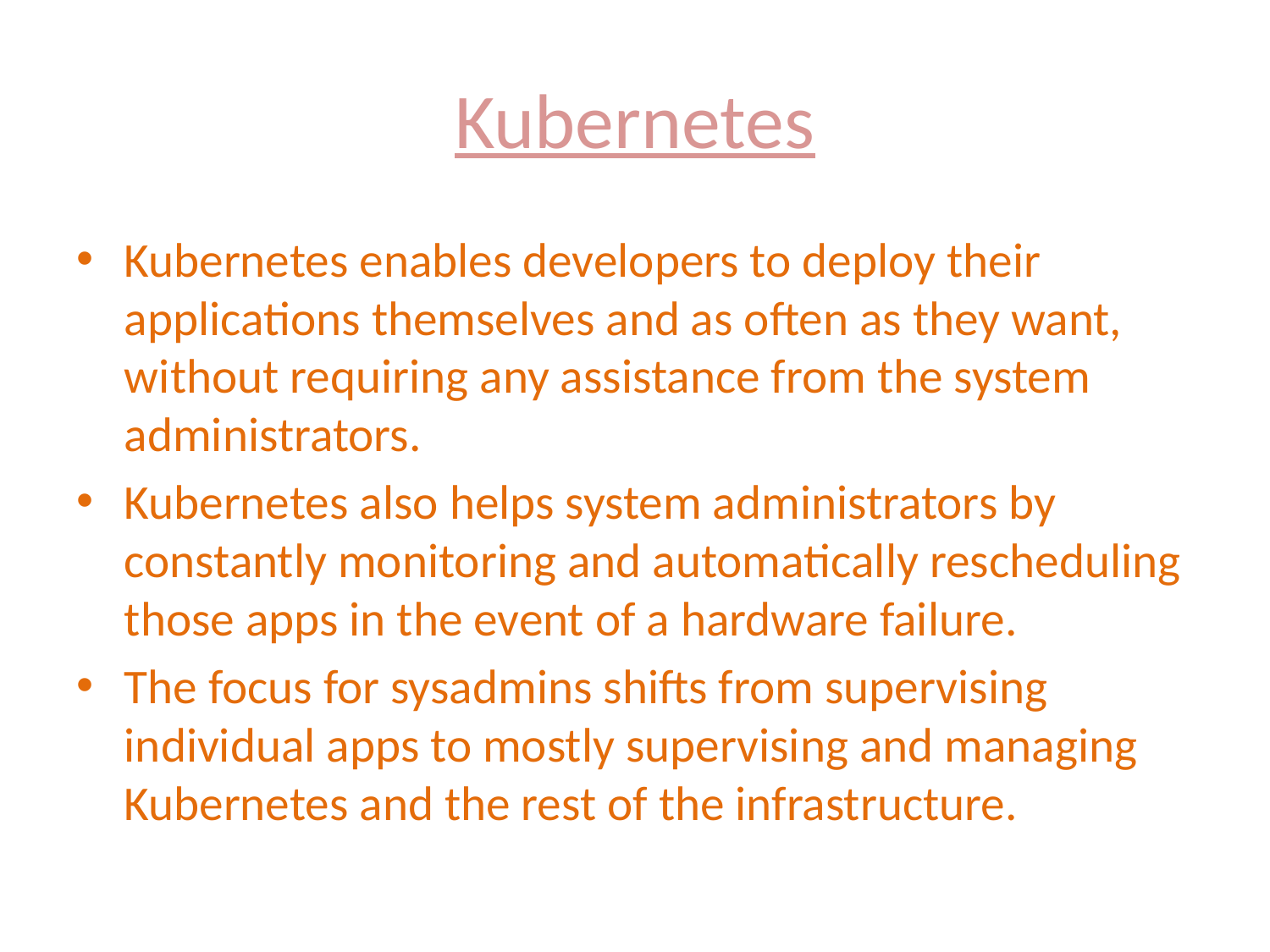

# Kubernetes
Kubernetes enables developers to deploy their applications themselves and as often as they want, without requiring any assistance from the system administrators.
Kubernetes also helps system administrators by constantly monitoring and automatically rescheduling those apps in the event of a hardware failure.
The focus for sysadmins shifts from supervising individual apps to mostly supervising and managing Kubernetes and the rest of the infrastructure.